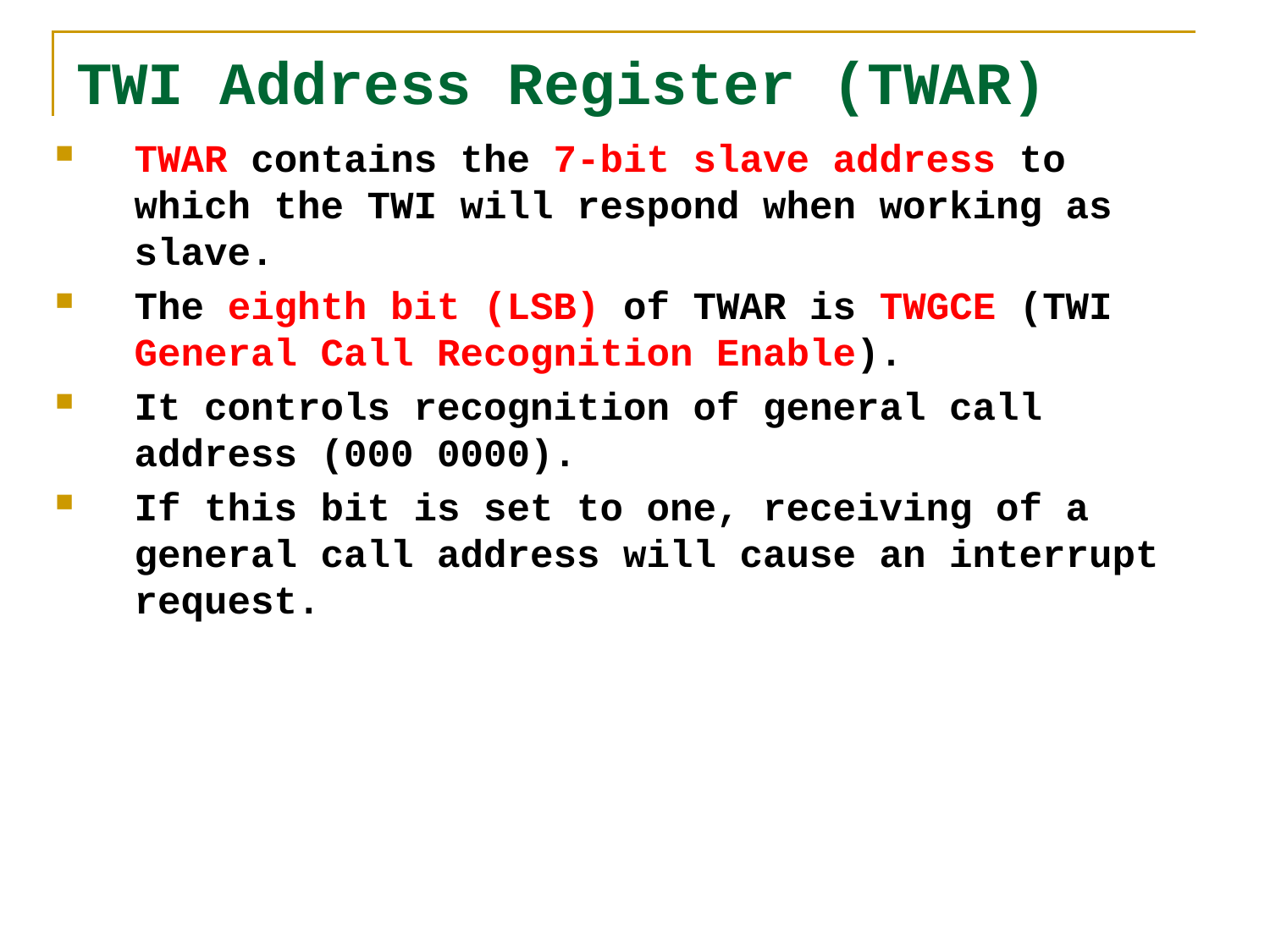

# TWI Address Register (TWAR)
TWAR contains the 7-bit slave address to which the TWI will respond when working as slave.
The eighth bit (LSB) of TWAR is TWGCE (TWI General Call Recognition Enable).
It controls recognition of general call address (000 0000).
If this bit is set to one, receiving of a general call address will cause an interrupt request.